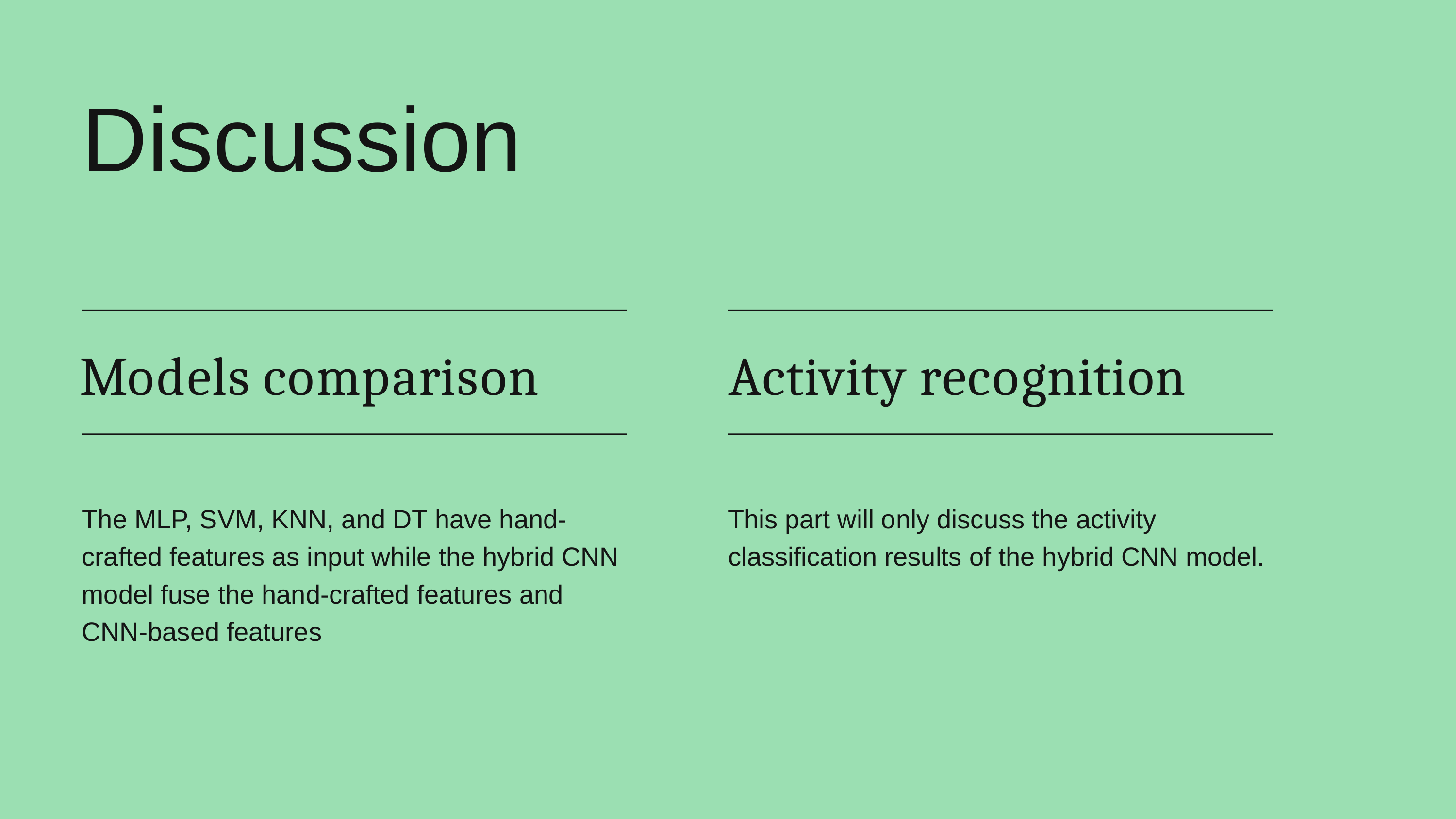

Discussion

Models comparison
Activity recognition

The MLP, SVM, KNN, and DT have hand-crafted features as input while the hybrid CNN model fuse the hand-crafted features and CNN-based features
This part will only discuss the activity classification results of the hybrid CNN model.